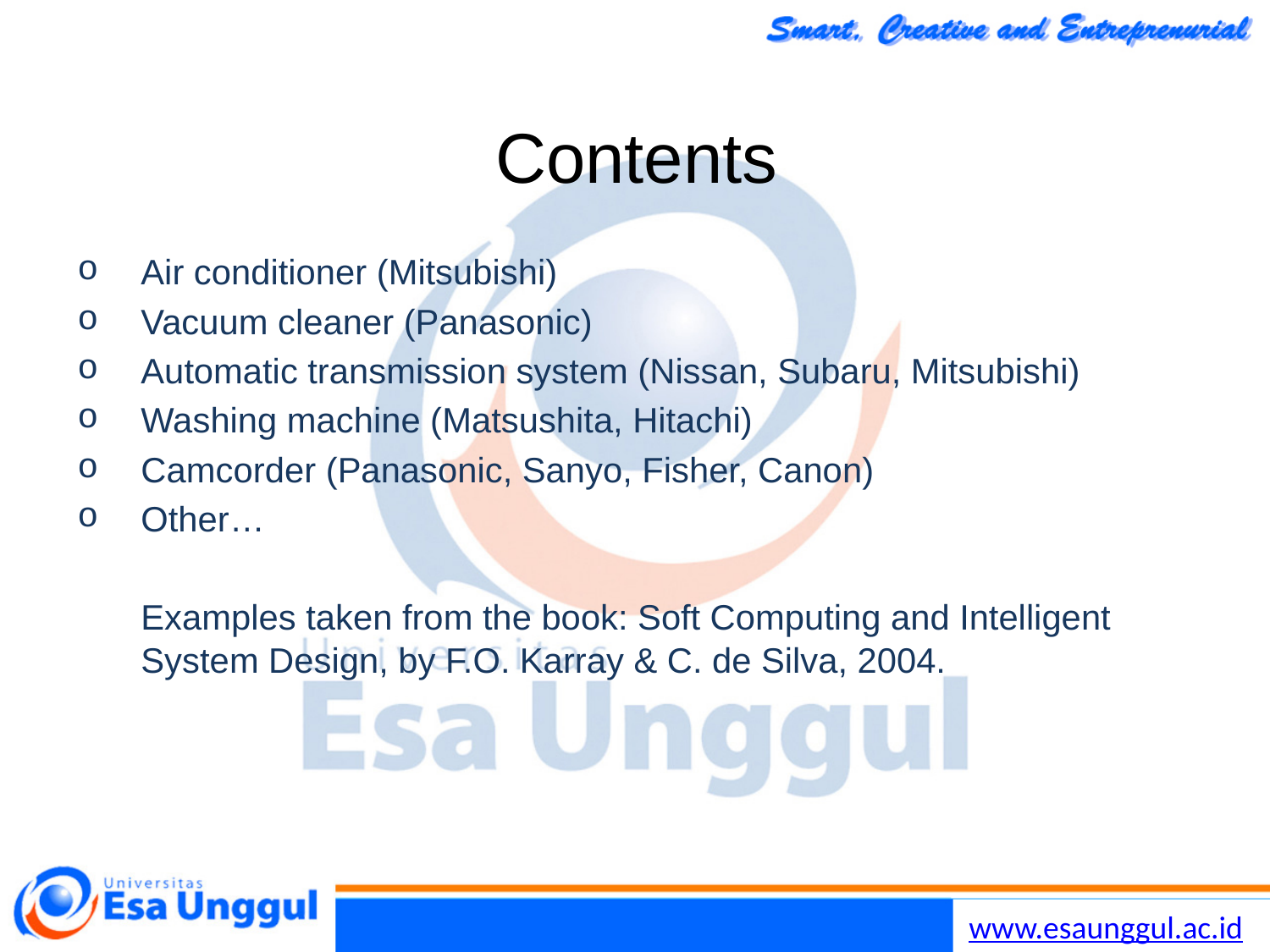

# Contents
Air conditioner (Mitsubishi)
Vacuum cleaner (Panasonic)
Automatic transmission system (Nissan, Subaru, Mitsubishi)
Washing machine (Matsushita, Hitachi)
Camcorder (Panasonic, Sanyo, Fisher, Canon)
Other…

	Examples taken from the book: Soft Computing and Intelligent System Design, by F.O. Karray & C. de Silva, 2004.